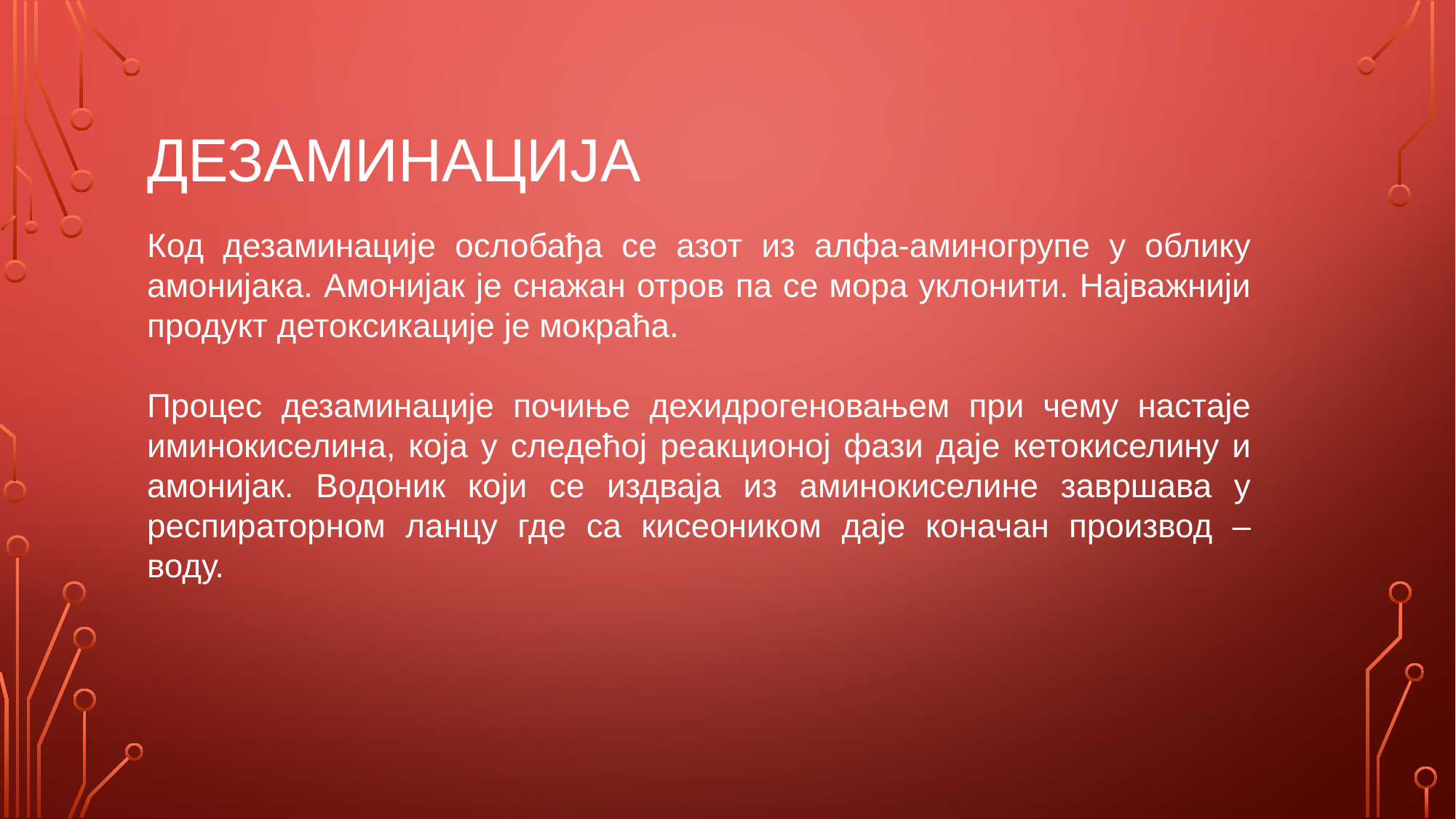

# Дезаминација
Код дезаминације ослобађа се азот из алфа-аминогрупе у облику амонијака. Амонијак је снажан отров па се мора уклонити. Најважнији продукт детоксикације је мокраћа.

Процес дезаминације почиње дехидрогеновањем при чему настаје иминокиселина, која у следећој реакционој фази даје кетокиселину и амонијак. Водоник који се издваја из аминокиселине завршава у респираторном ланцу где са кисеоником даје коначан производ – воду.